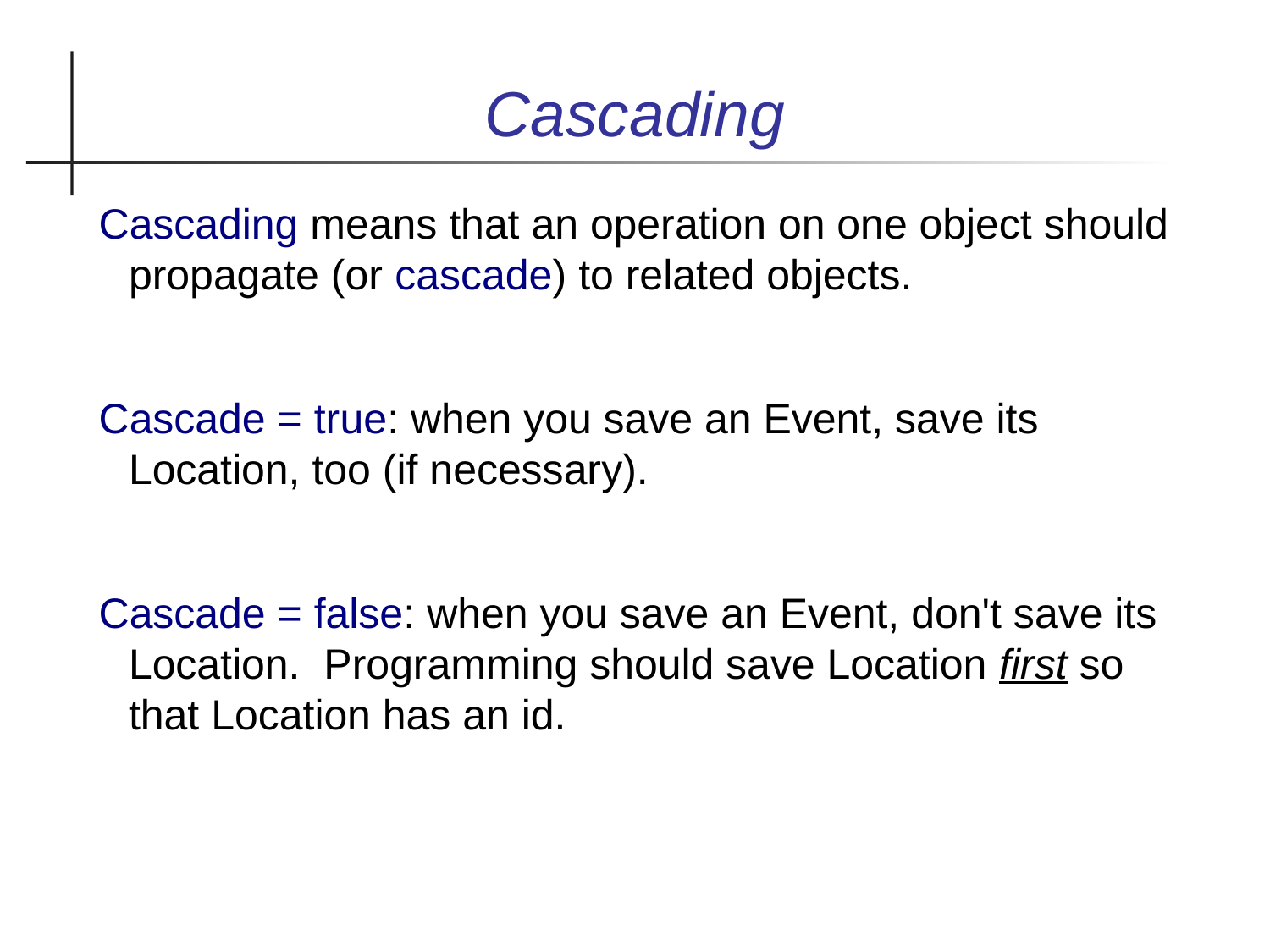

Cascading
Cascading means that an operation on one object should propagate (or cascade) to related objects.

Cascade = true: when you save an Event, save its Location, too (if necessary).

Cascade = false: when you save an Event, don't save its Location.  Programming should save Location first so that Location has an id.